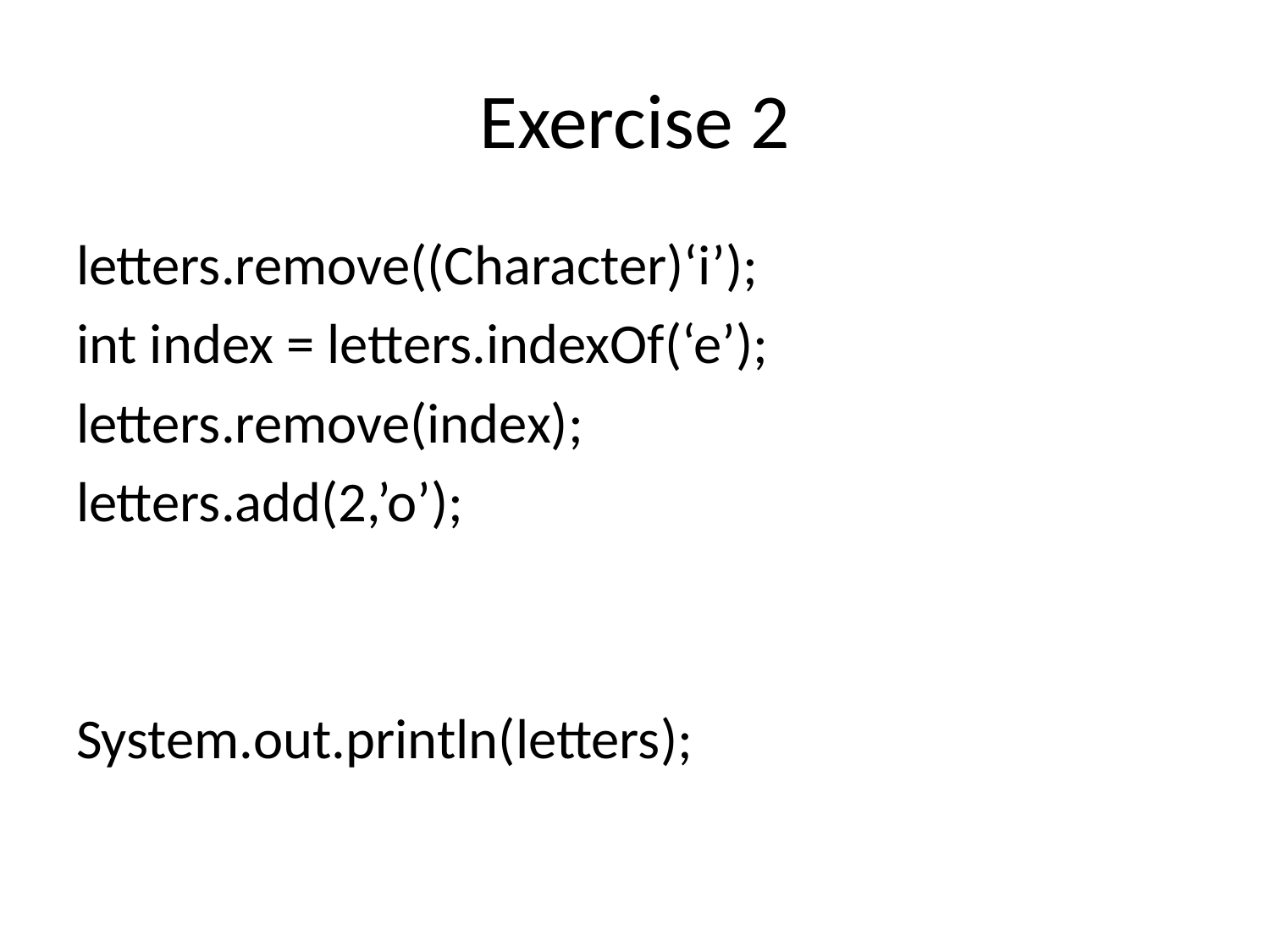

# Exercise 2
letters.remove((Character)‘i’);
int index = letters.indexOf(‘e’);
letters.remove(index);
letters.add(2,’o’);

System.out.println(letters);